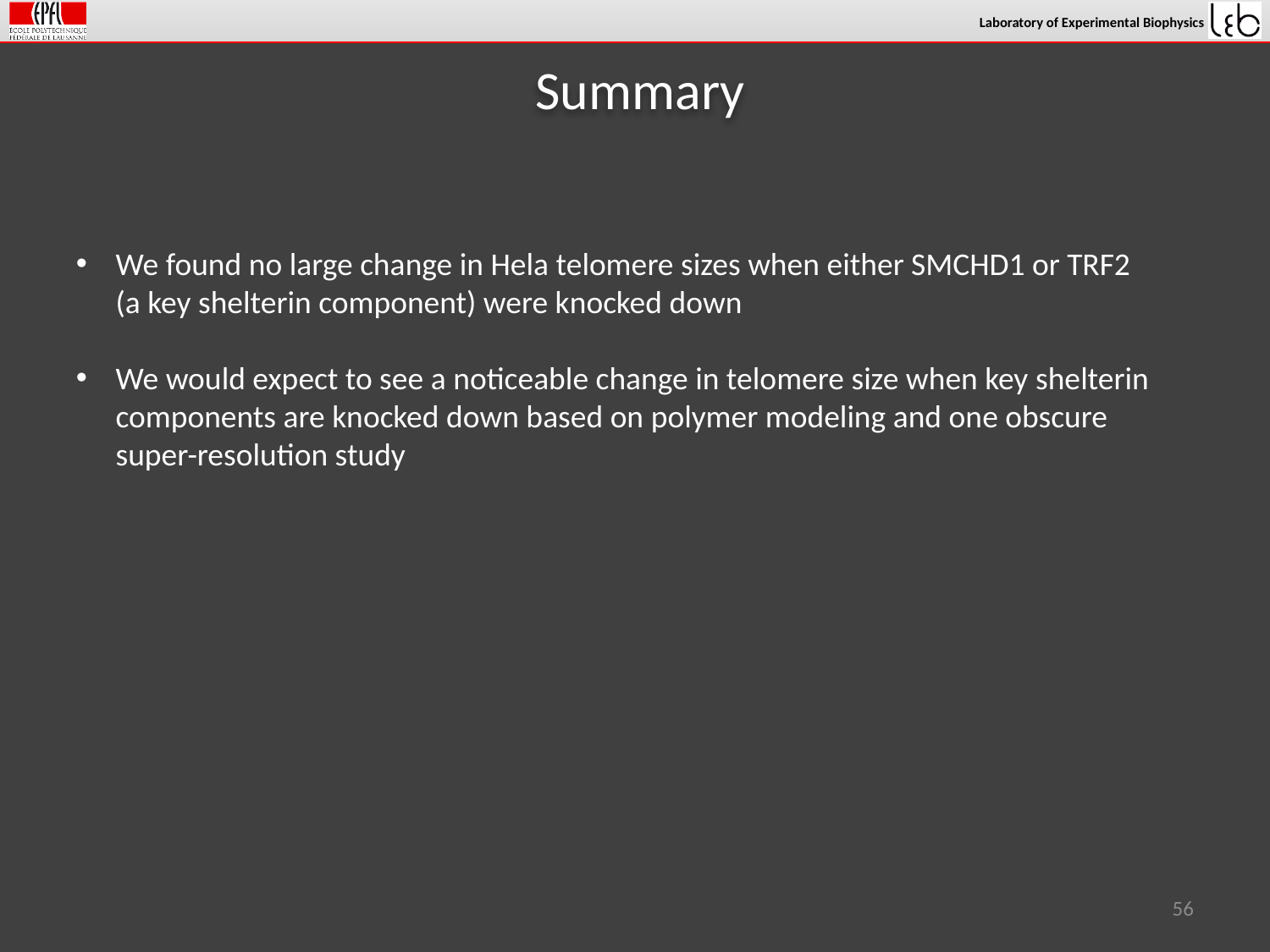

# Summary
We found no large change in Hela telomere sizes when either SMCHD1 or TRF2 (a key shelterin component) were knocked down

We would expect to see a noticeable change in telomere size when key shelterin components are knocked down based on polymer modeling and one obscure super-resolution study
56